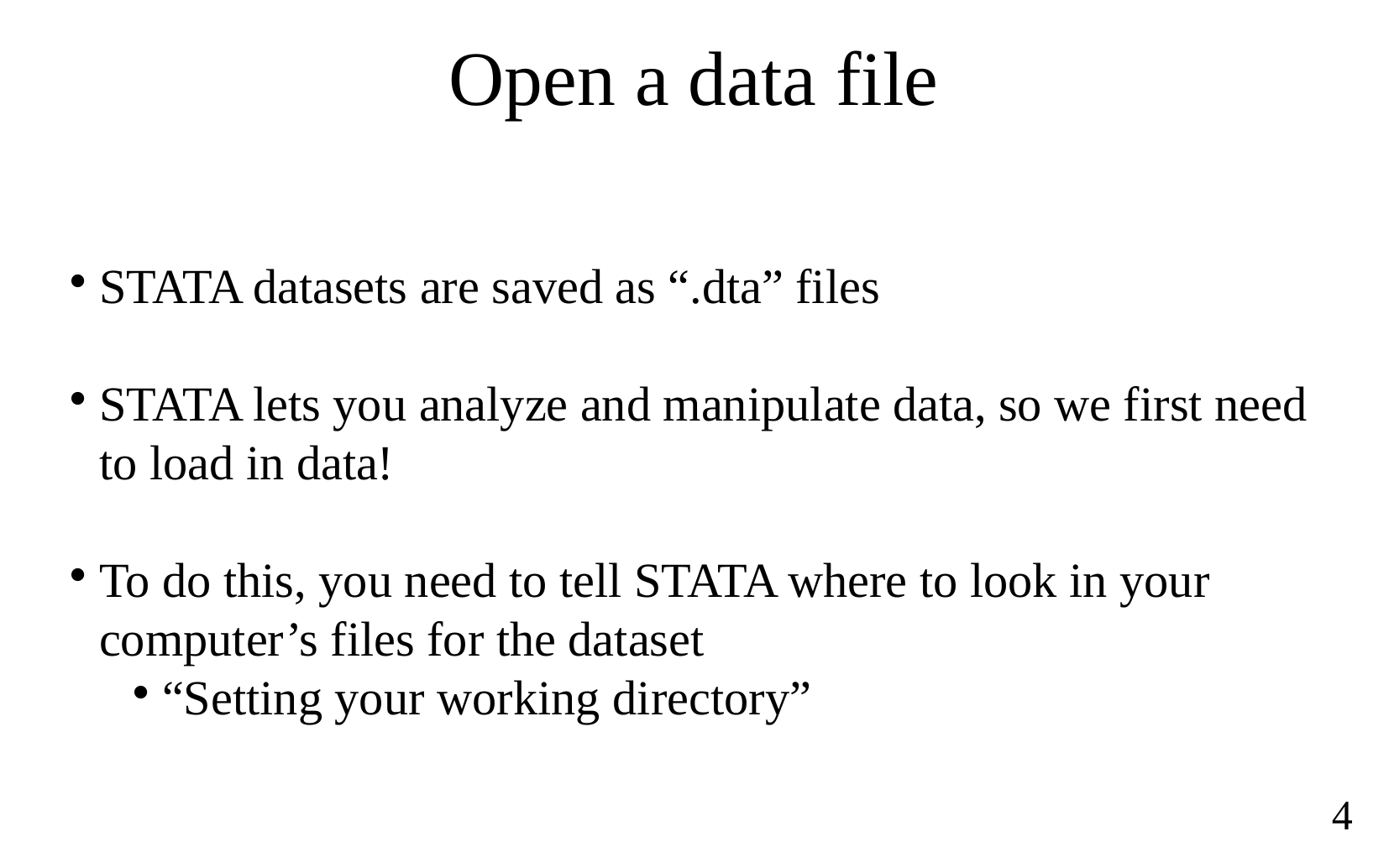

Open a data file
STATA datasets are saved as “.dta” files

STATA lets you analyze and manipulate data, so we first need to load in data!

To do this, you need to tell STATA where to look in your computer’s files for the dataset
“Setting your working directory”
4